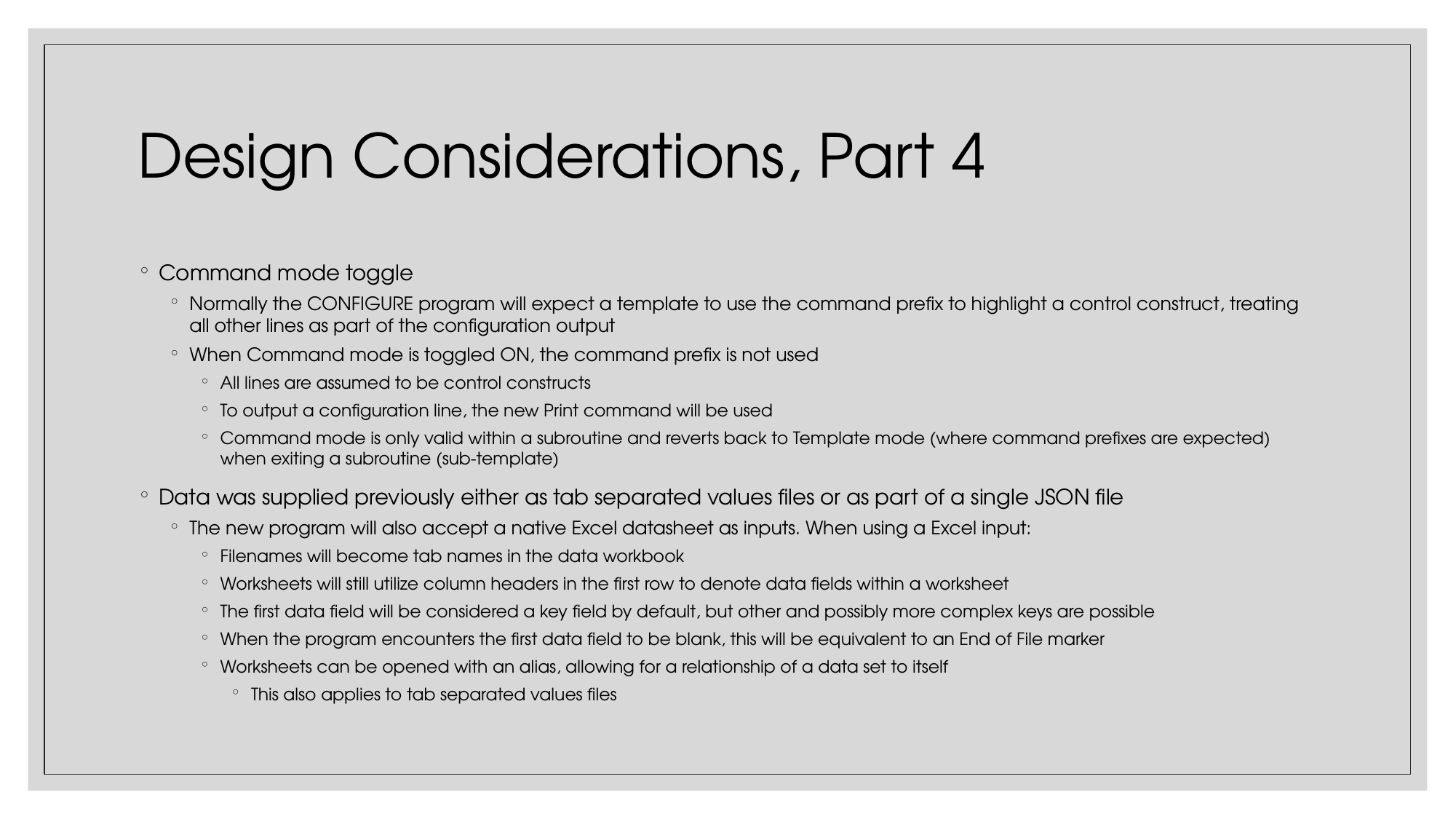

# Design Considerations, Part 4
Command mode toggle
Normally the CONFIGURE program will expect a template to use the command prefix to highlight a control construct, treating all other lines as part of the configuration output
When Command mode is toggled ON, the command prefix is not used
All lines are assumed to be control constructs
To output a configuration line, the new Print command will be used
Command mode is only valid within a subroutine and reverts back to Template mode (where command prefixes are expected) when exiting a subroutine (sub-template)
Data was supplied previously either as tab separated values files or as part of a single JSON file
The new program will also accept a native Excel datasheet as inputs. When using a Excel input:
Filenames will become tab names in the data workbook
Worksheets will still utilize column headers in the first row to denote data fields within a worksheet
The first data field will be considered a key field by default, but other and possibly more complex keys are possible
When the program encounters the first data field to be blank, this will be equivalent to an End of File marker
Worksheets can be opened with an alias, allowing for a relationship of a data set to itself
This also applies to tab separated values files